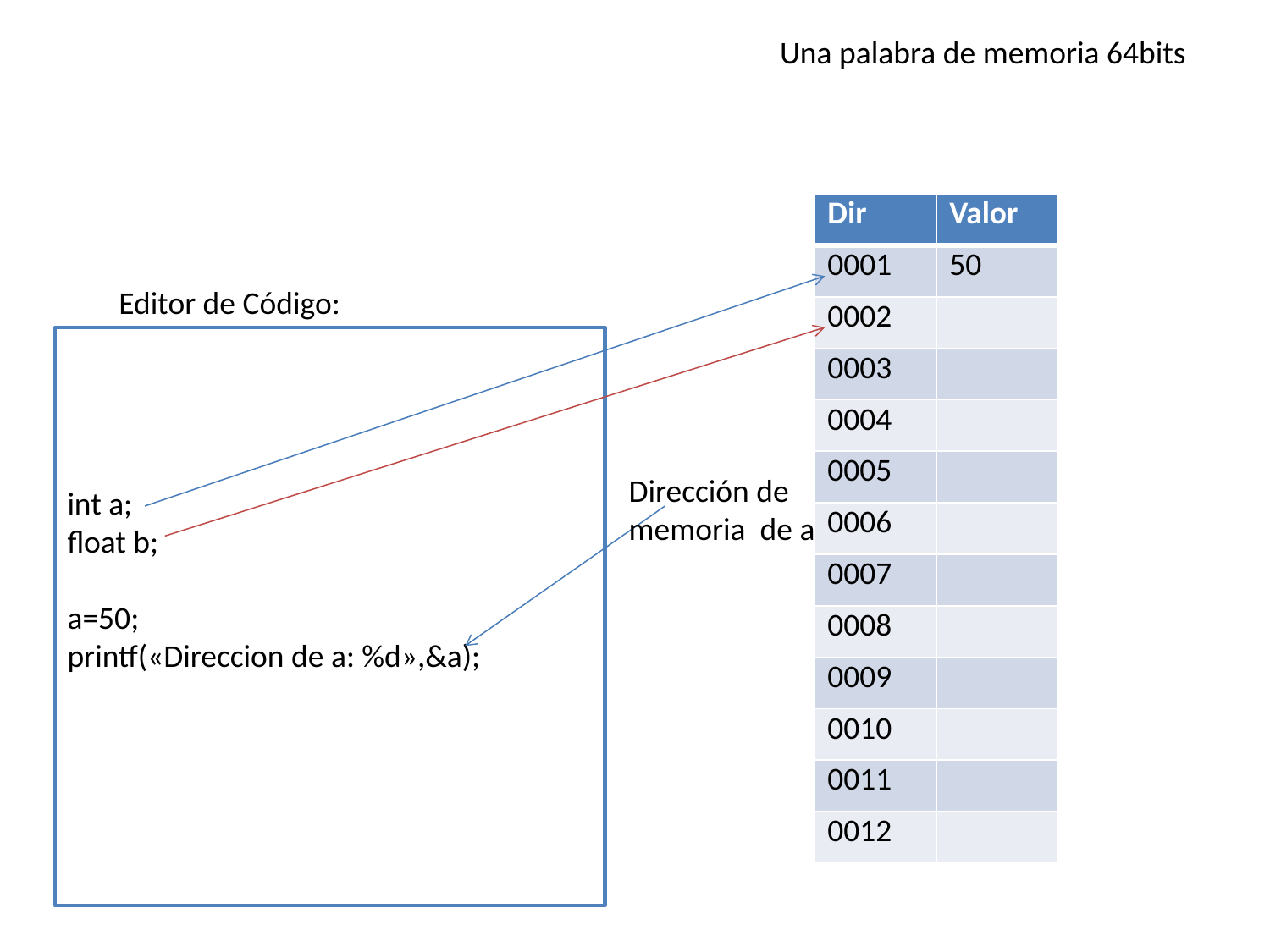

Una palabra de memoria 64bits
| Dir | Valor |
| --- | --- |
| 0001 | 50 |
| 0002 |  |
| 0003 |  |
| 0004 |  |
| 0005 |  |
| 0006 |  |
| 0007 |  |
| 0008 |  |
| 0009 |  |
| 0010 |  |
| 0011 |  |
| 0012 |  |
Editor de Código:
int a;
float b;

a=50;
printf(«Direccion de a: %d»,&a);

Dirección de
memoria  de a